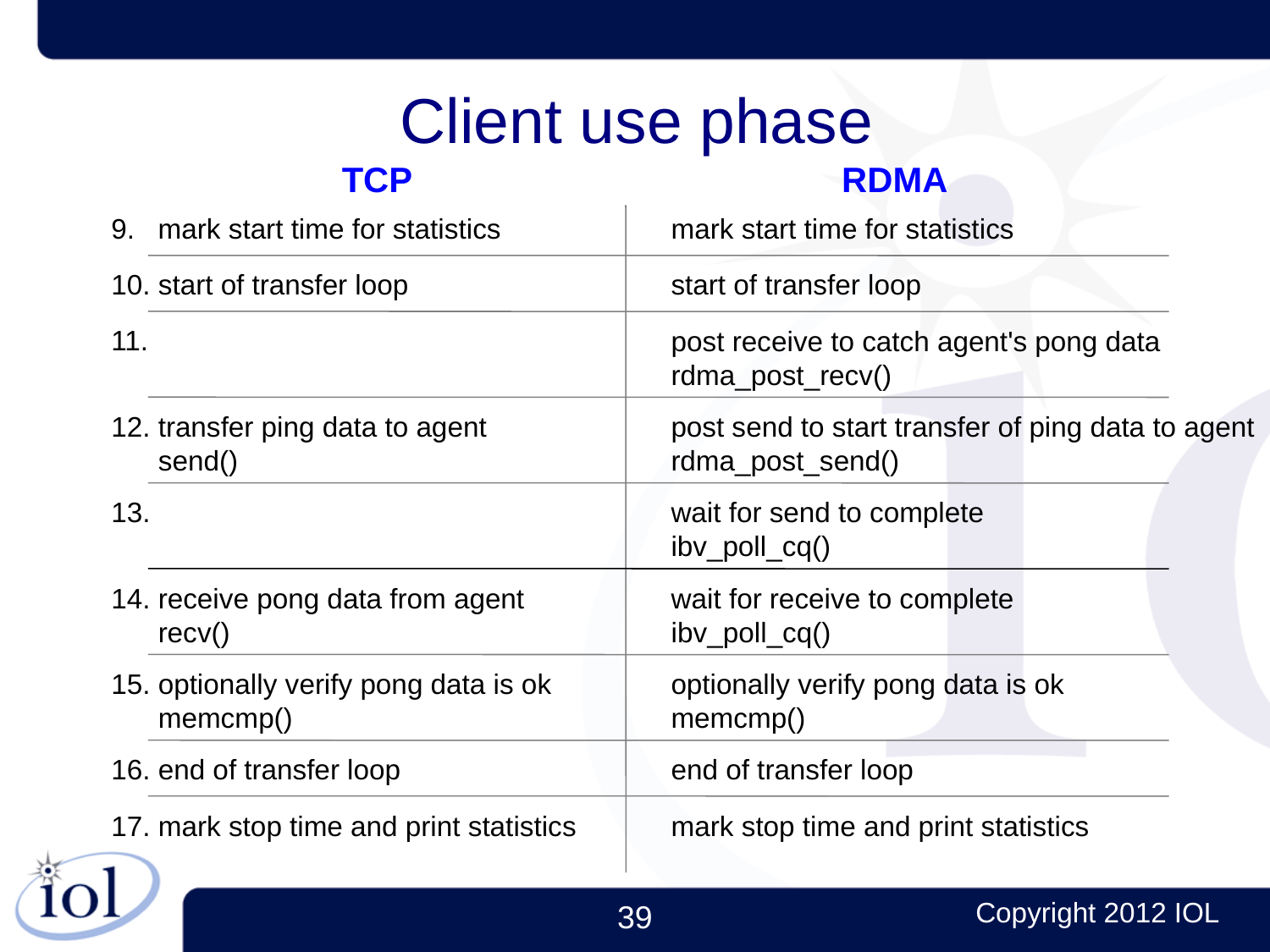

Client use phase
TCP
RDMA
9.   mark start time for statistics
mark start time for statistics

10. start of transfer loop
start of transfer loop

11.
post receive to catch agent's pong data
rdma_post_recv()

12. transfer ping data to agent
      send()
post send to start transfer of ping data to agent
rdma_post_send()

13.
wait for send to complete
ibv_poll_cq()

14. receive pong data from agent
      recv()
wait for receive to complete
ibv_poll_cq()

15. optionally verify pong data is ok
      memcmp()
optionally verify pong data is ok
memcmp()

16. end of transfer loop
end of transfer loop

17. mark stop time and print statistics
mark stop time and print statistics